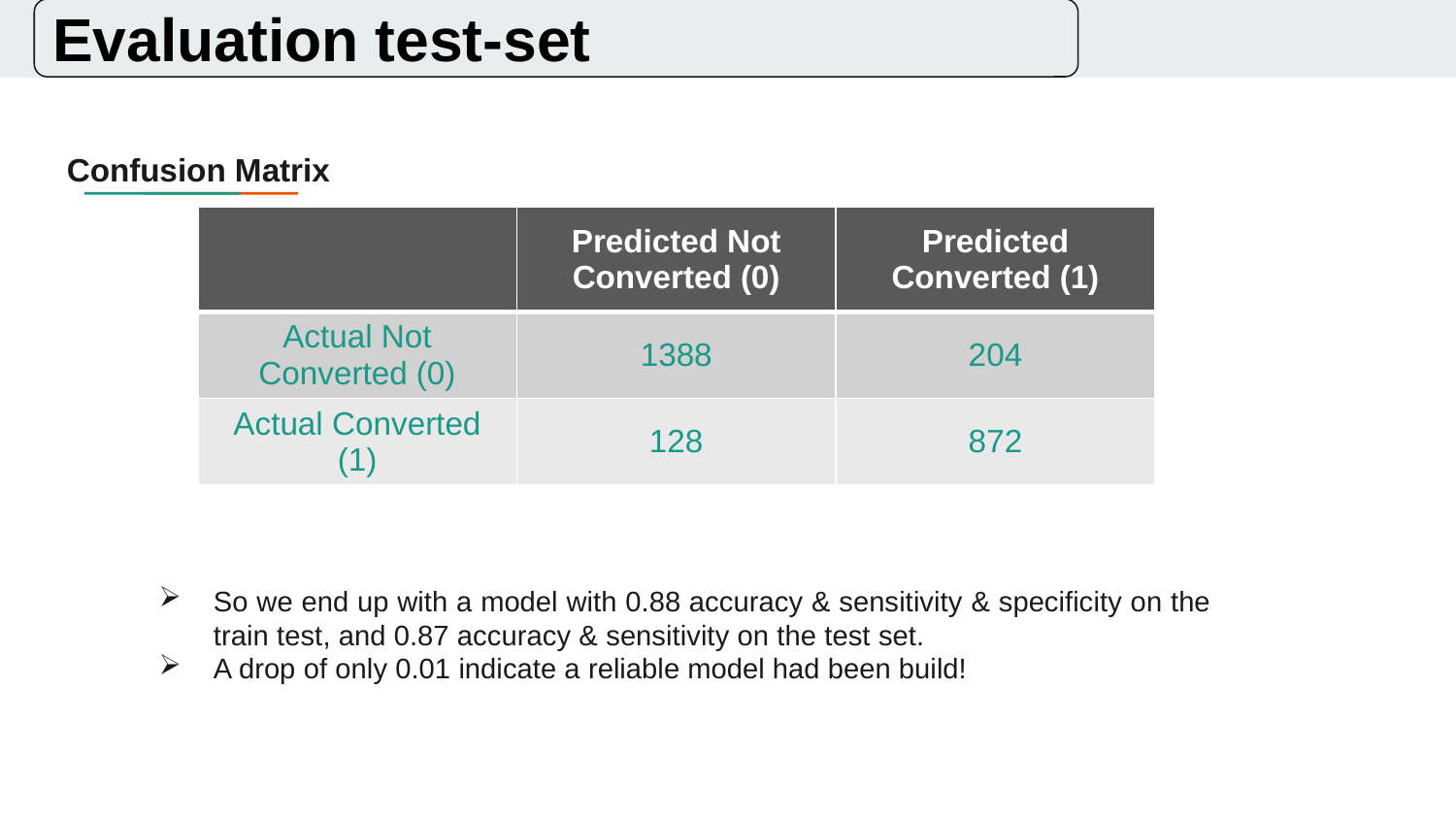

Evaluation test-set
Confusion Matrix
|  | Predicted Not Converted (0) | Predicted Converted (1) |
| --- | --- | --- |
| Actual Not Converted (0) | 1388 | 204 |
| Actual Converted (1) | 128 | 872 |
# So we end up with a model with 0.88 accuracy & sensitivity & specificity on the train test, and 0.87 accuracy & sensitivity on the test set.
A drop of only 0.01 indicate a reliable model had been build!